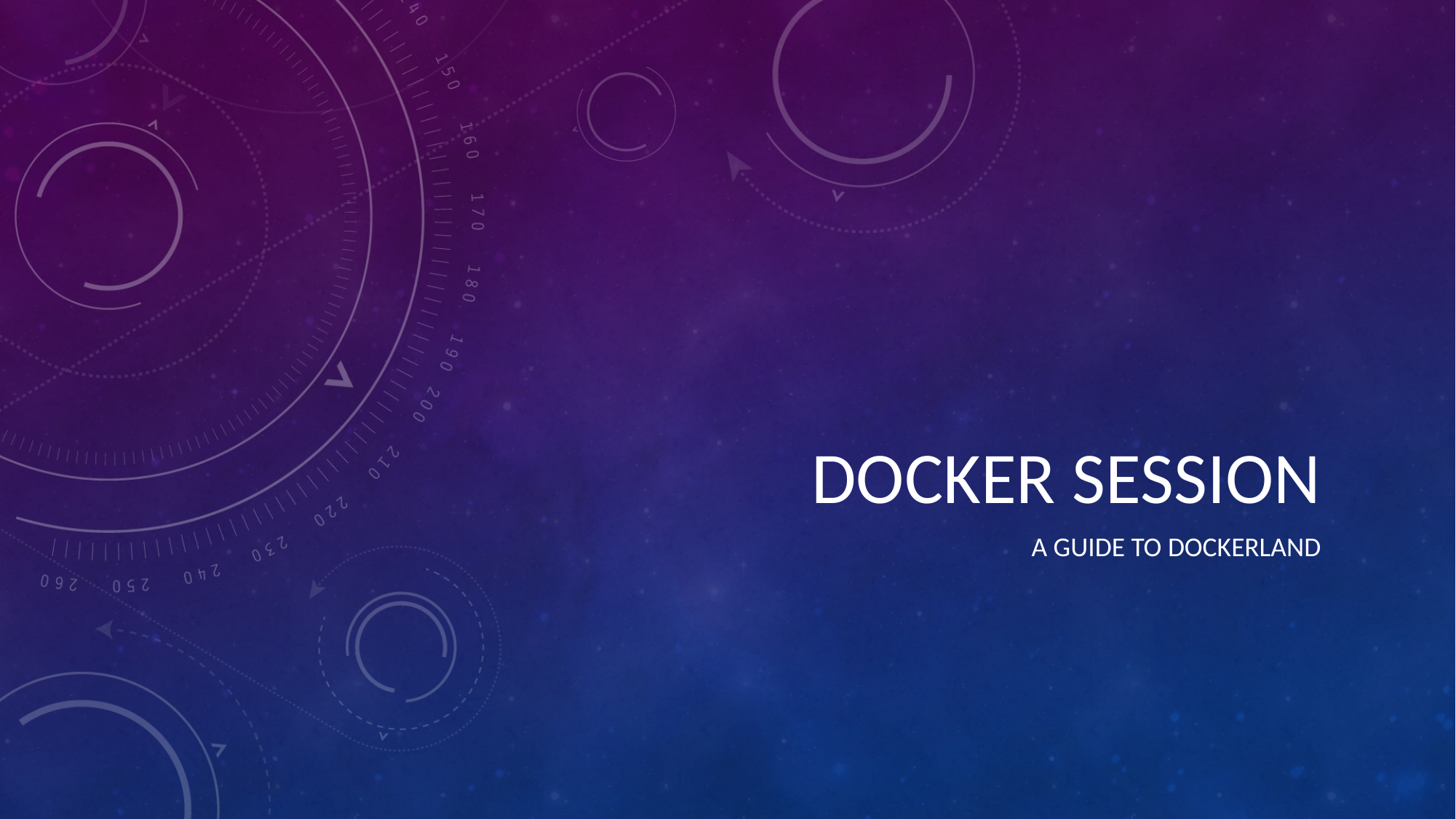

# Docker session
A guide to dockerland